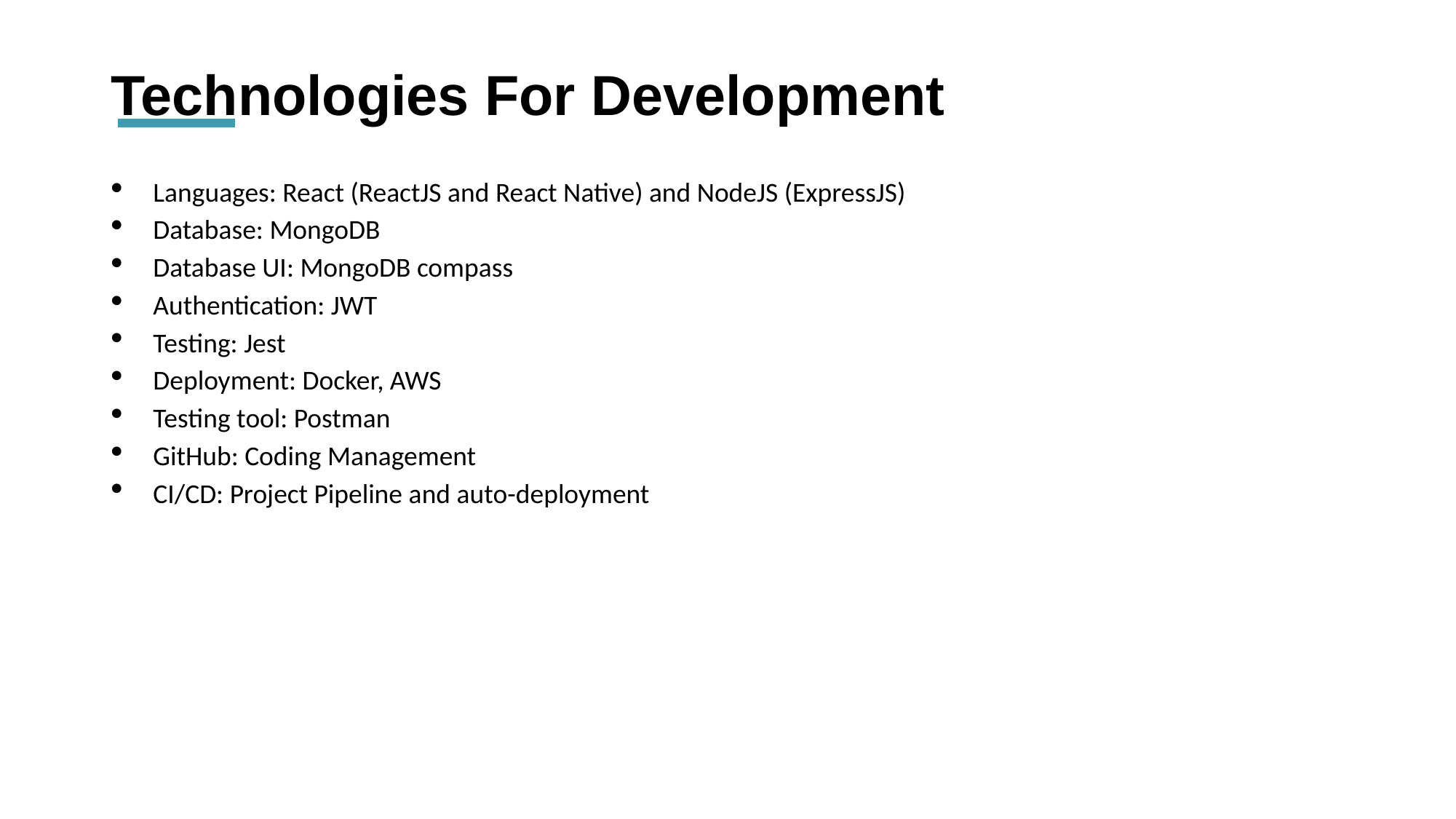

# Technologies For Development
Languages: React (ReactJS and React Native) and NodeJS (ExpressJS)
Database: MongoDB
Database UI: MongoDB compass
Authentication: JWT
Testing: Jest
Deployment: Docker, AWS
Testing tool: Postman
GitHub: Coding Management
CI/CD: Project Pipeline and auto-deployment